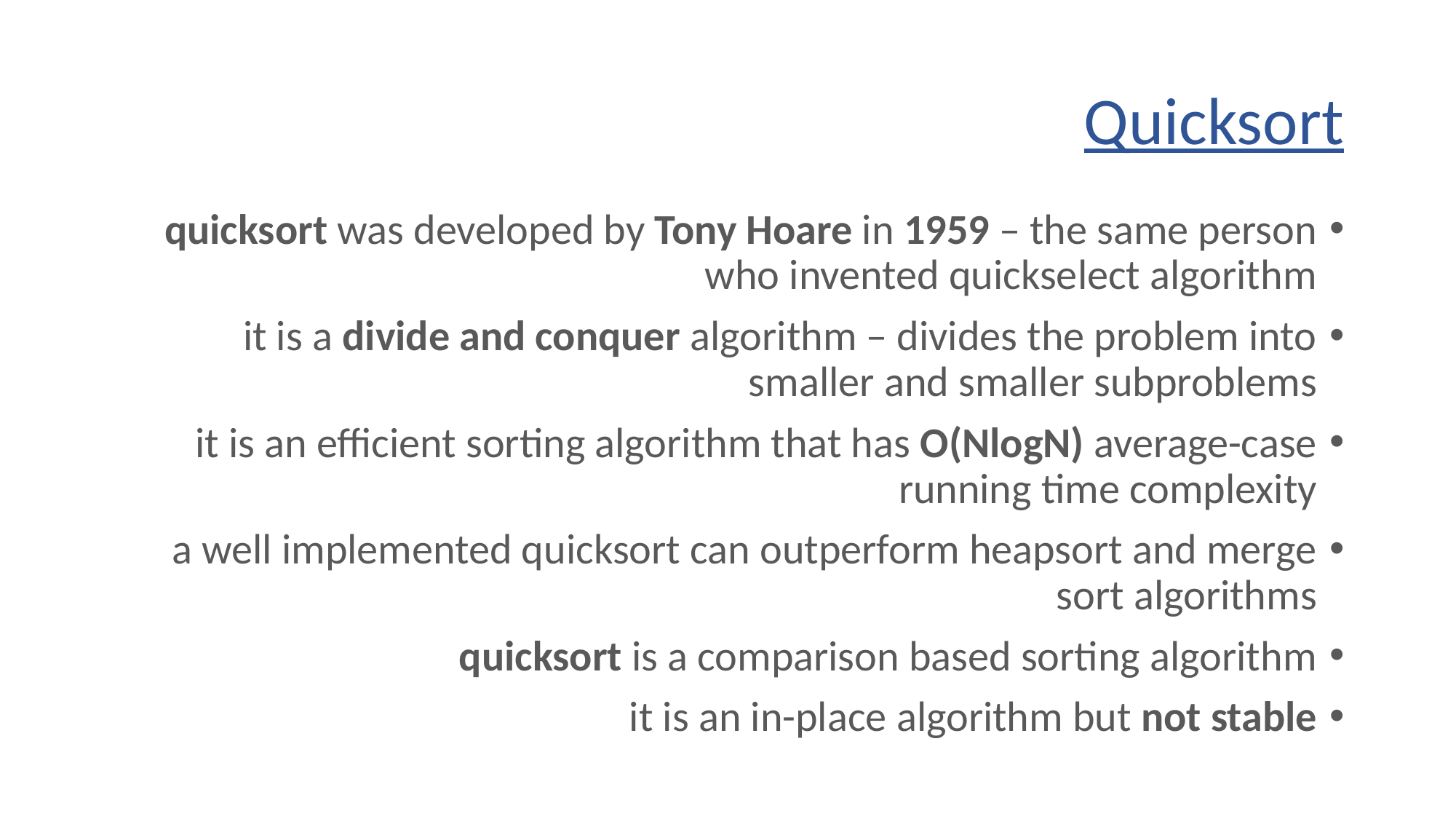

# Quicksort
quicksort was developed by Tony Hoare in 1959 – the same person who invented quickselect algorithm
it is a divide and conquer algorithm – divides the problem into smaller and smaller subproblems
it is an efficient sorting algorithm that has O(NlogN) average-case running time complexity
a well implemented quicksort can outperform heapsort and merge sort algorithms
quicksort is a comparison based sorting algorithm
it is an in-place algorithm but not stable